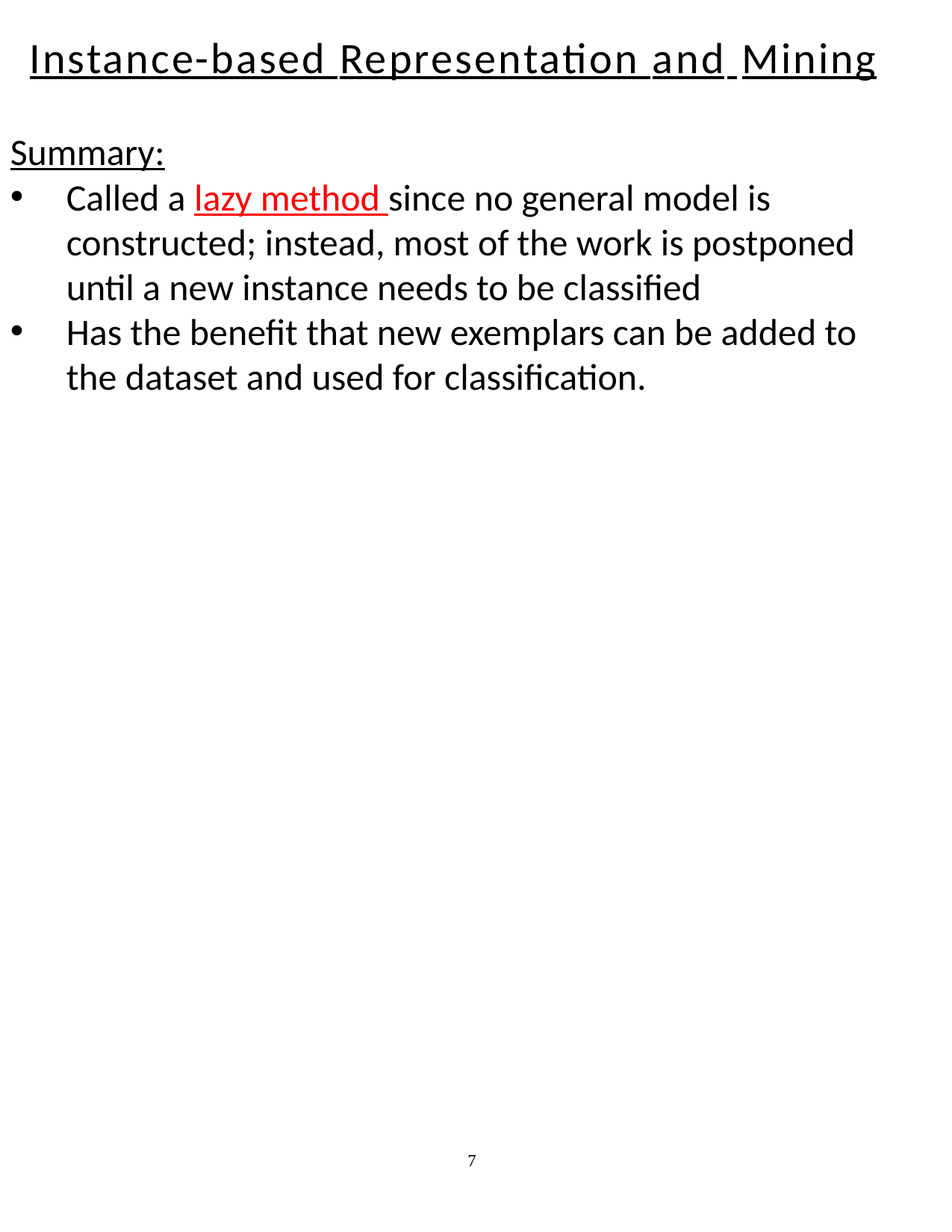

Instance-based Representation and Mining

Summary:
Called a lazy method since no general model is constructed; instead, most of the work is postponed until a new instance needs to be classified
Has the benefit that new exemplars can be added to the dataset and used for classification.

7